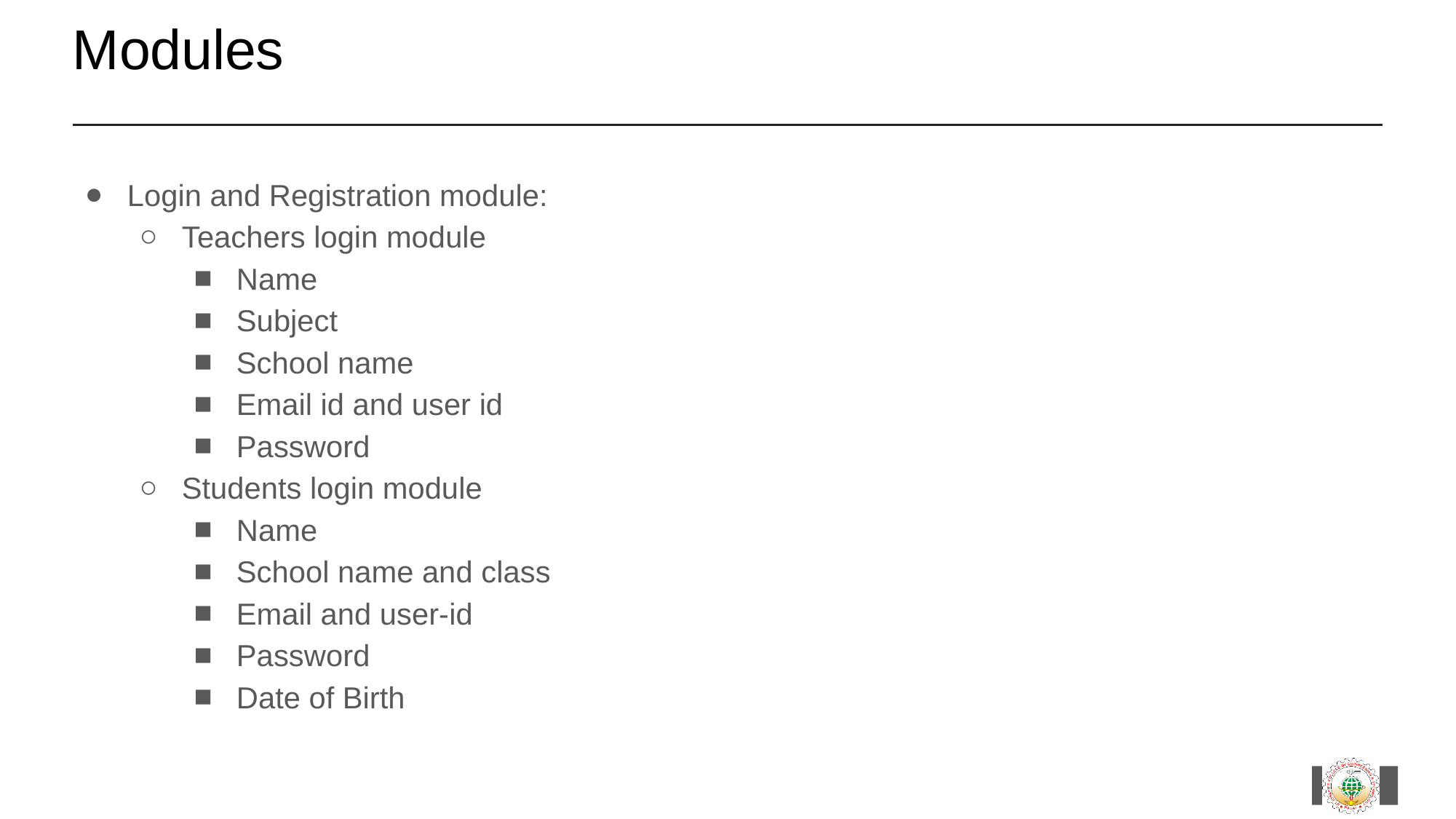

# Modules
Login and Registration module:
Teachers login module
Name
Subject
School name
Email id and user id
Password
Students login module
Name
School name and class
Email and user-id
Password
Date of Birth